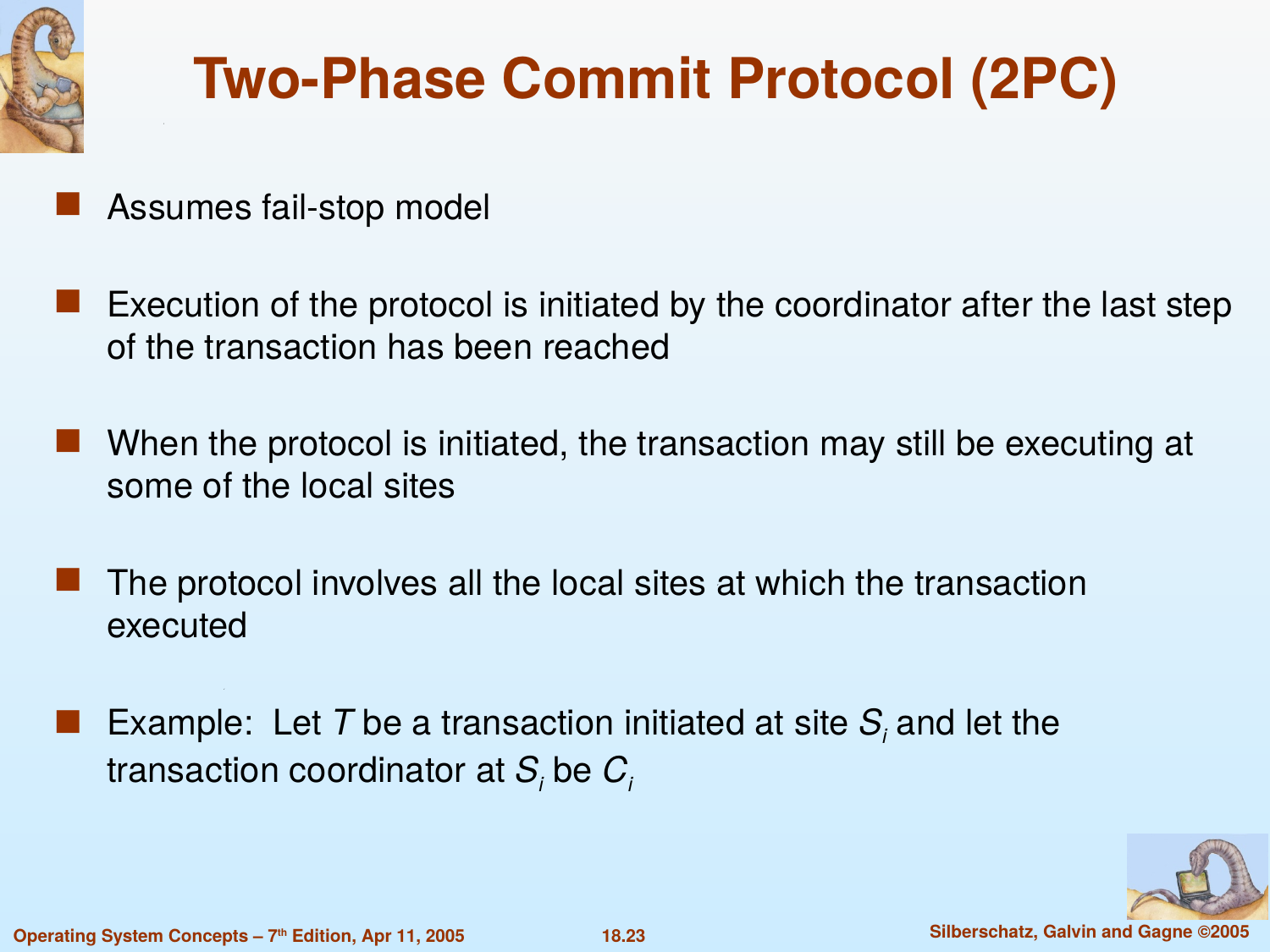

# Two-Phase Commit Protocol (2PC)
Assumes fail-stop model
Execution of the protocol is initiated by the coordinator after the last step of the transaction has been reached
When the protocol is initiated, the transaction may still be executing at some of the local sites
The protocol involves all the local sites at which the transaction executed
Example:  Let T be a transaction initiated at site Si and let the transaction coordinator at Si be Ci